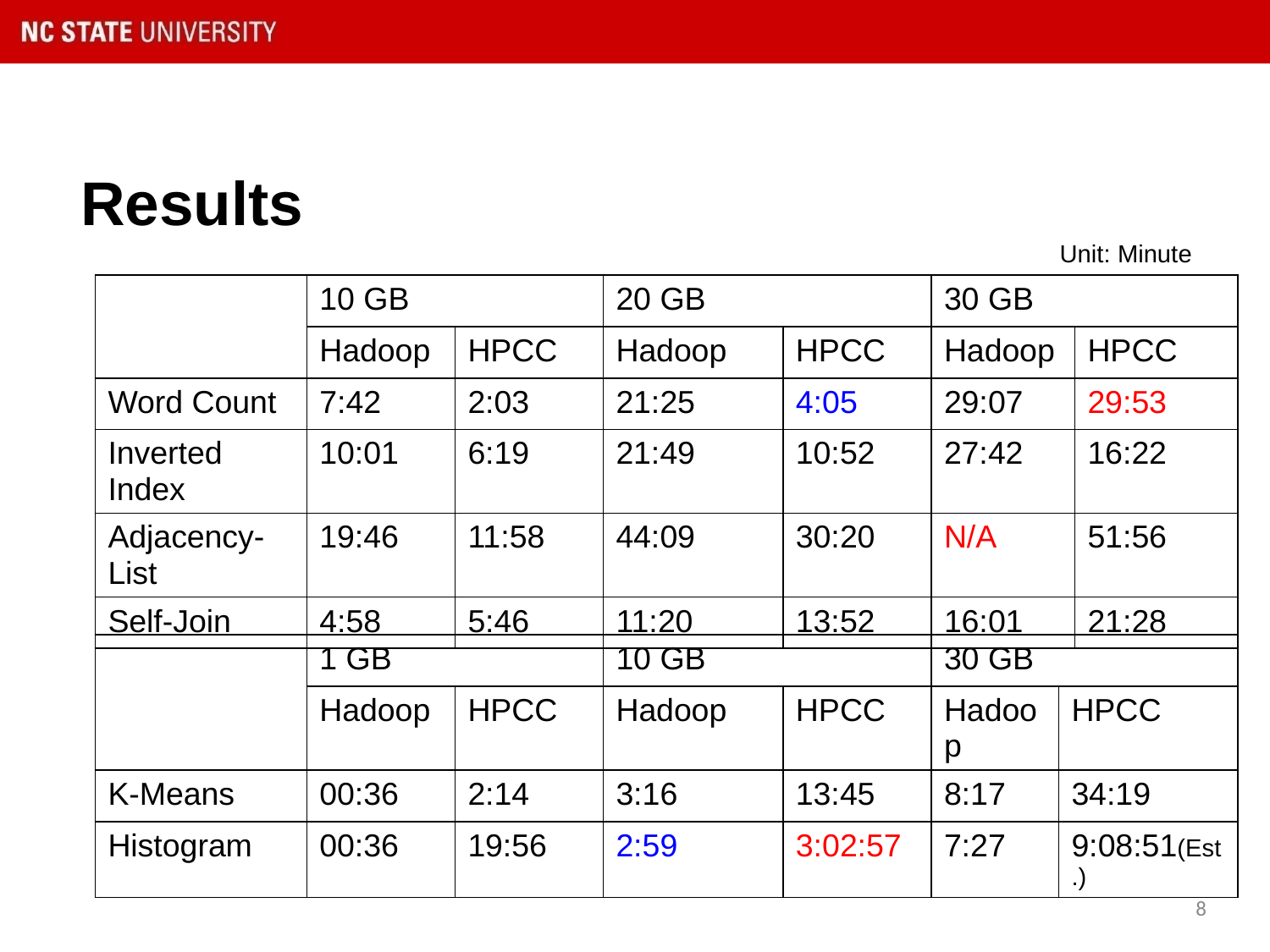

# Results
Unit: Minute
|  | 10 GB |  | 20 GB |  | 30 GB |  |
| --- | --- | --- | --- | --- | --- | --- |
|  | Hadoop | HPCC | Hadoop | HPCC | Hadoop | HPCC |
| Word Count | 7:42 | 2:03 | 21:25 | 4:05 | 29:07 | 29:53 |
| Inverted Index | 10:01 | 6:19 | 21:49 | 10:52 | 27:42 | 16:22 |
| Adjacency-List | 19:46 | 11:58 | 44:09 | 30:20 | N/A | 51:56 |
| Self-Join | 4:58 | 5:46 | 11:20 | 13:52 | 16:01 | 21:28 |

|  | 1 GB |  | 10 GB |  | 30 GB |  |
| --- | --- | --- | --- | --- | --- | --- |
|  | Hadoop | HPCC | Hadoop | HPCC | Hadoop | HPCC |
| K-Means | 00:36 | 2:14 | 3:16 | 13:45 | 8:17 | 34:19 |
| Histogram | 00:36 | 19:56 | 2:59 | 3:02:57 | 7:27 | 9:08:51(Est.) |
8